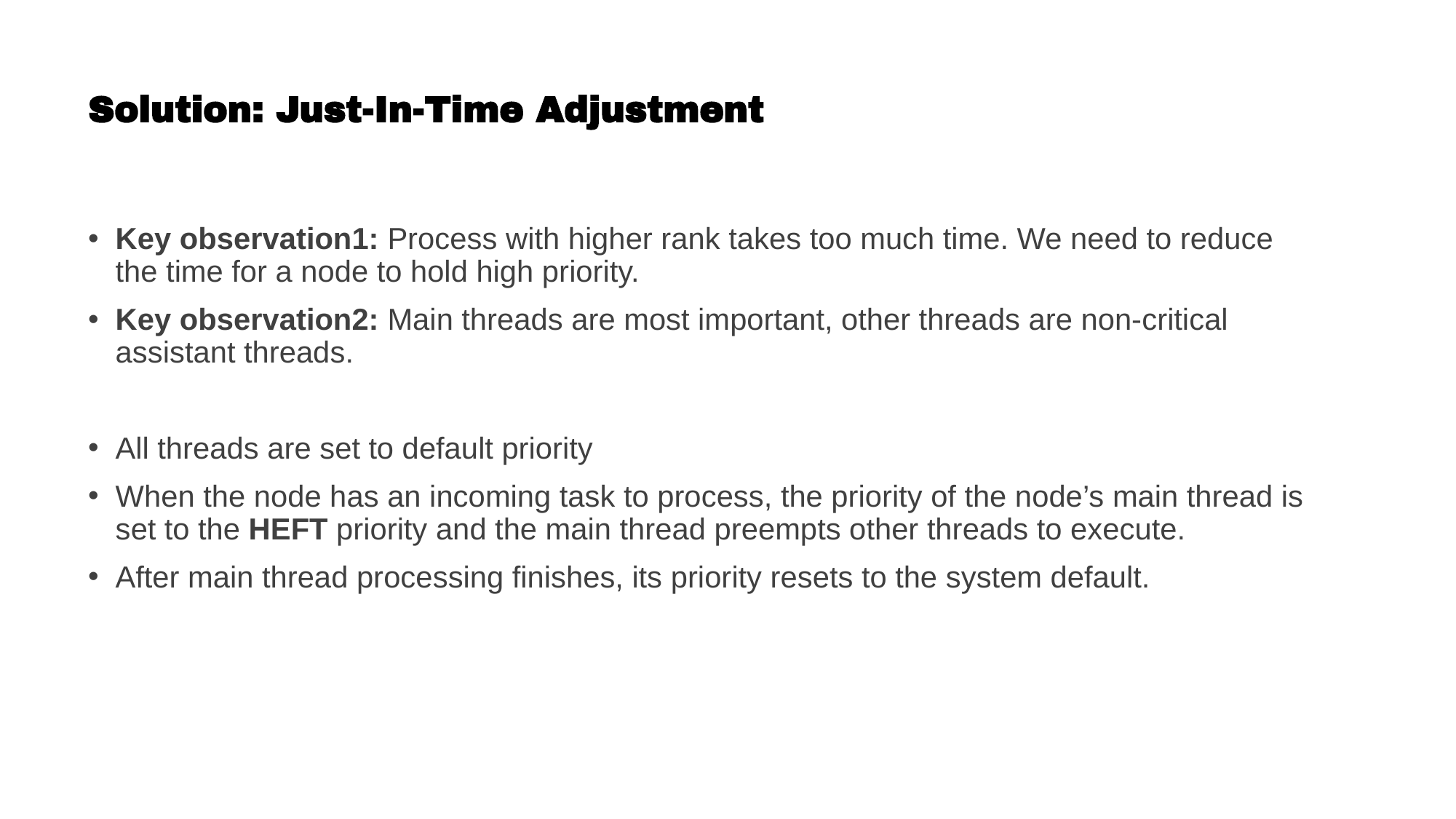

# Solution: Just-In-Time Adjustment
Key observation1: Process with higher rank takes too much time. We need to reduce the time for a node to hold high priority.
Key observation2: Main threads are most important, other threads are non-critical assistant threads.

All threads are set to default priority
When the node has an incoming task to process, the priority of the node’s main thread is set to the HEFT priority and the main thread preempts other threads to execute.
After main thread processing finishes, its priority resets to the system default.